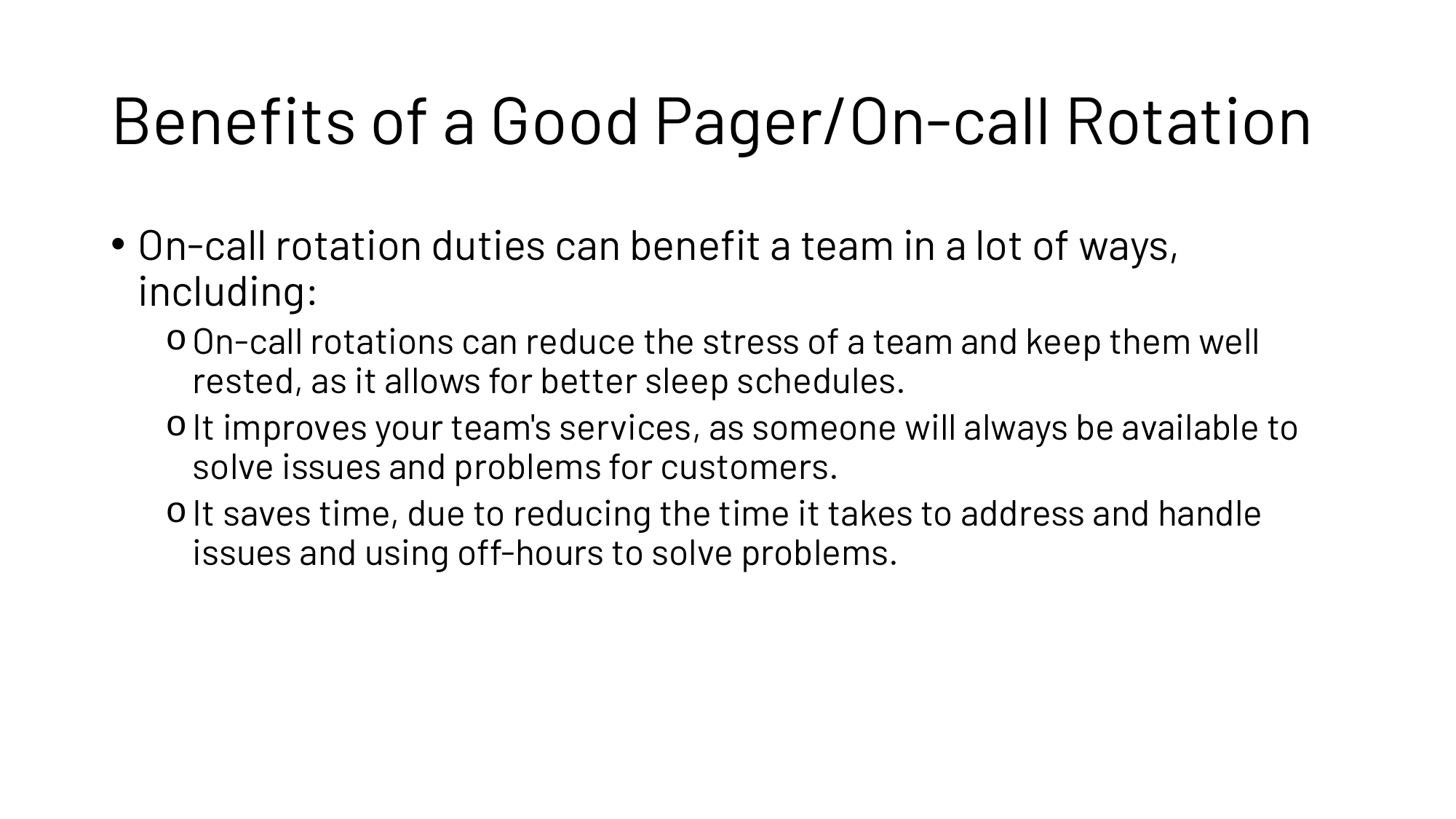

# Benefits of a Good Pager/On-call Rotation
On-call rotation duties can benefit a team in a lot of ways, including:
On-call rotations can reduce the stress of a team and keep them well rested, as it allows for better sleep schedules.
It improves your team's services, as someone will always be available to solve issues and problems for customers.
It saves time, due to reducing the time it takes to address and handle issues and using off-hours to solve problems.